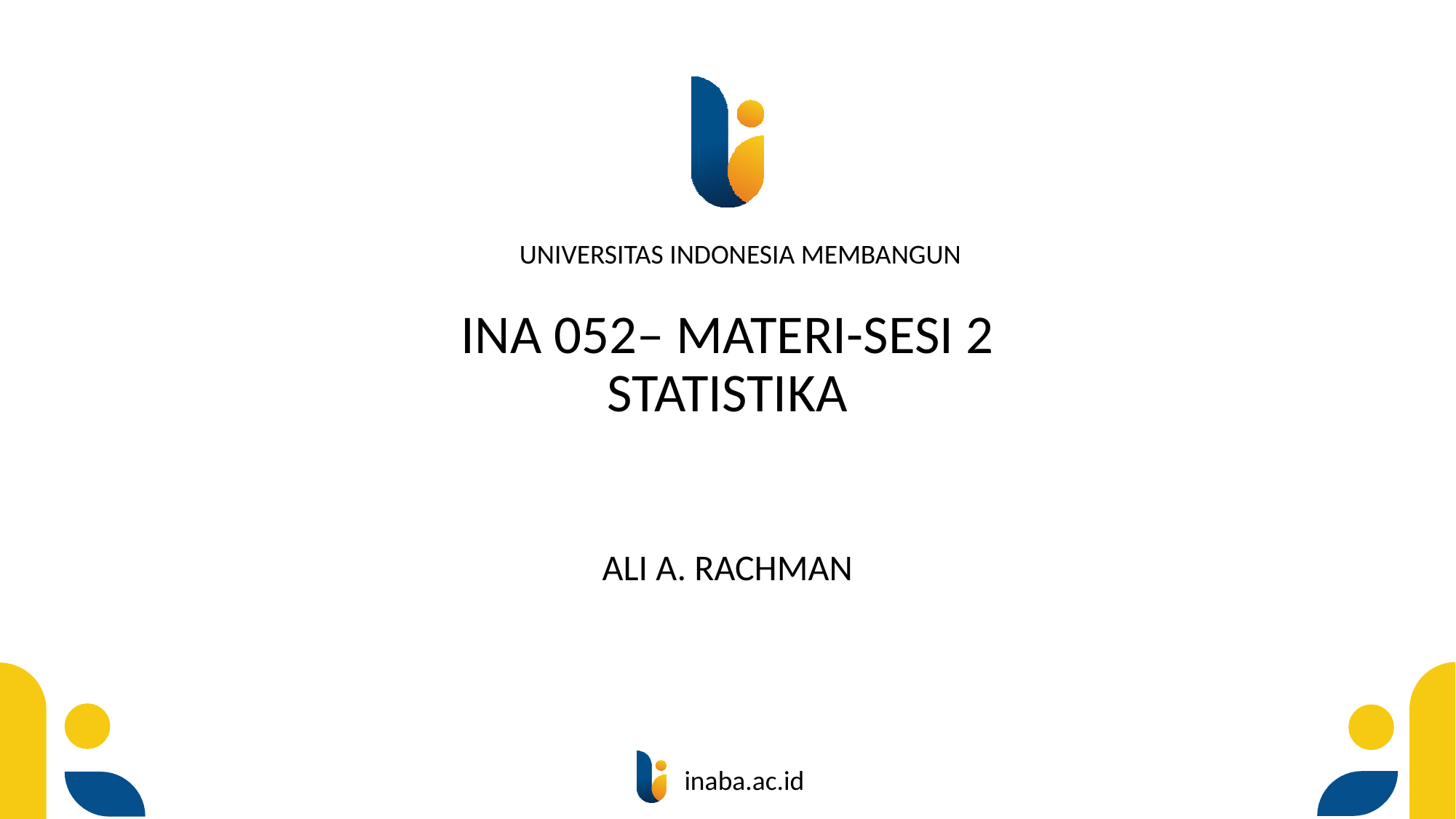

# INA 052– MATERI-SESI 2 STATISTIKA

ALI A. RACHMAN